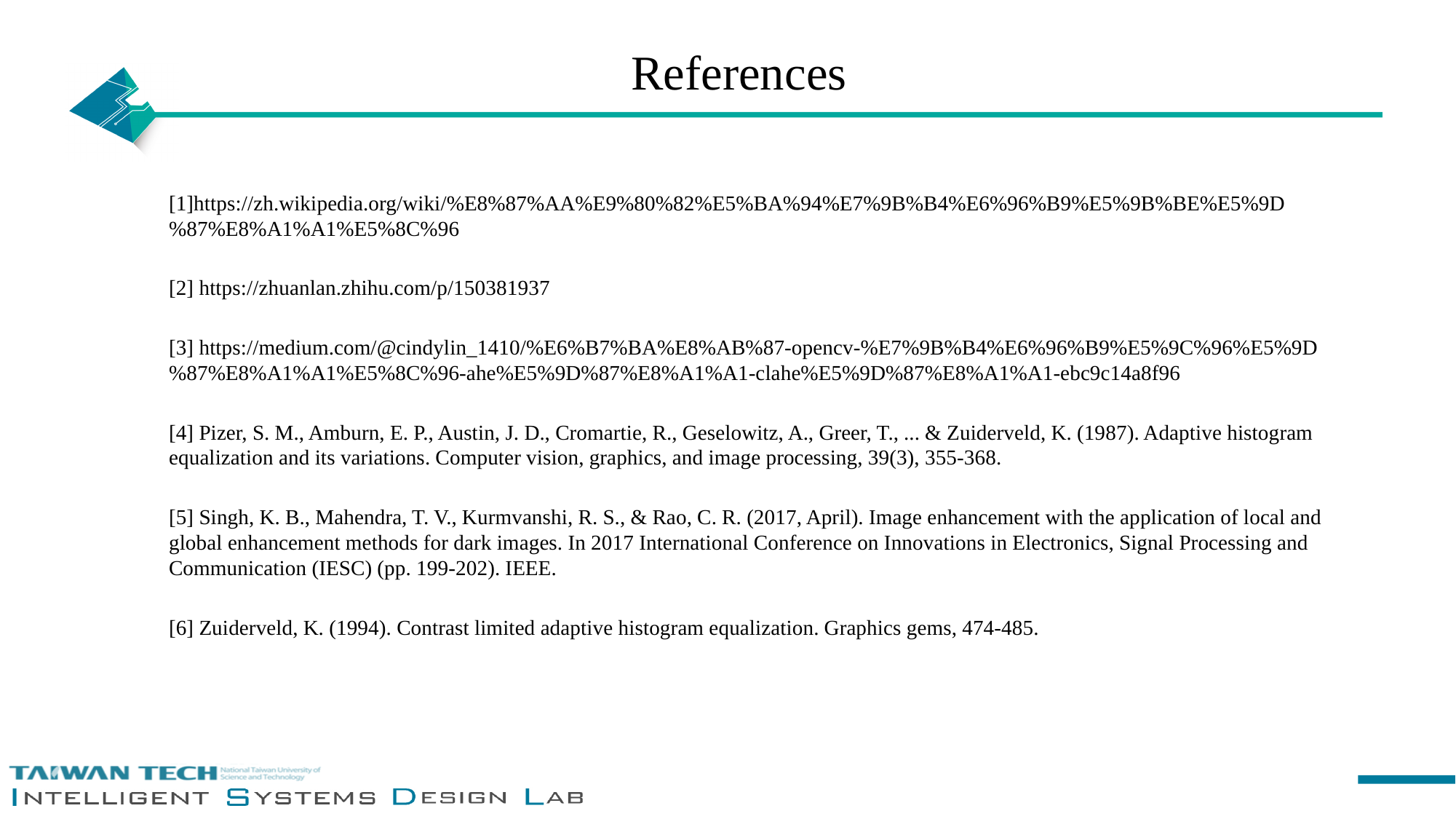

# References
[1]https://zh.wikipedia.org/wiki/%E8%87%AA%E9%80%82%E5%BA%94%E7%9B%B4%E6%96%B9%E5%9B%BE%E5%9D%87%E8%A1%A1%E5%8C%96

[2] https://zhuanlan.zhihu.com/p/150381937

[3] https://medium.com/@cindylin_1410/%E6%B7%BA%E8%AB%87-opencv-%E7%9B%B4%E6%96%B9%E5%9C%96%E5%9D%87%E8%A1%A1%E5%8C%96-ahe%E5%9D%87%E8%A1%A1-clahe%E5%9D%87%E8%A1%A1-ebc9c14a8f96

[4] Pizer, S. M., Amburn, E. P., Austin, J. D., Cromartie, R., Geselowitz, A., Greer, T., ... & Zuiderveld, K. (1987). Adaptive histogram equalization and its variations. Computer vision, graphics, and image processing, 39(3), 355-368.

[5] Singh, K. B., Mahendra, T. V., Kurmvanshi, R. S., & Rao, C. R. (2017, April). Image enhancement with the application of local and global enhancement methods for dark images. In 2017 International Conference on Innovations in Electronics, Signal Processing and Communication (IESC) (pp. 199-202). IEEE.

[6] Zuiderveld, K. (1994). Contrast limited adaptive histogram equalization. Graphics gems, 474-485.